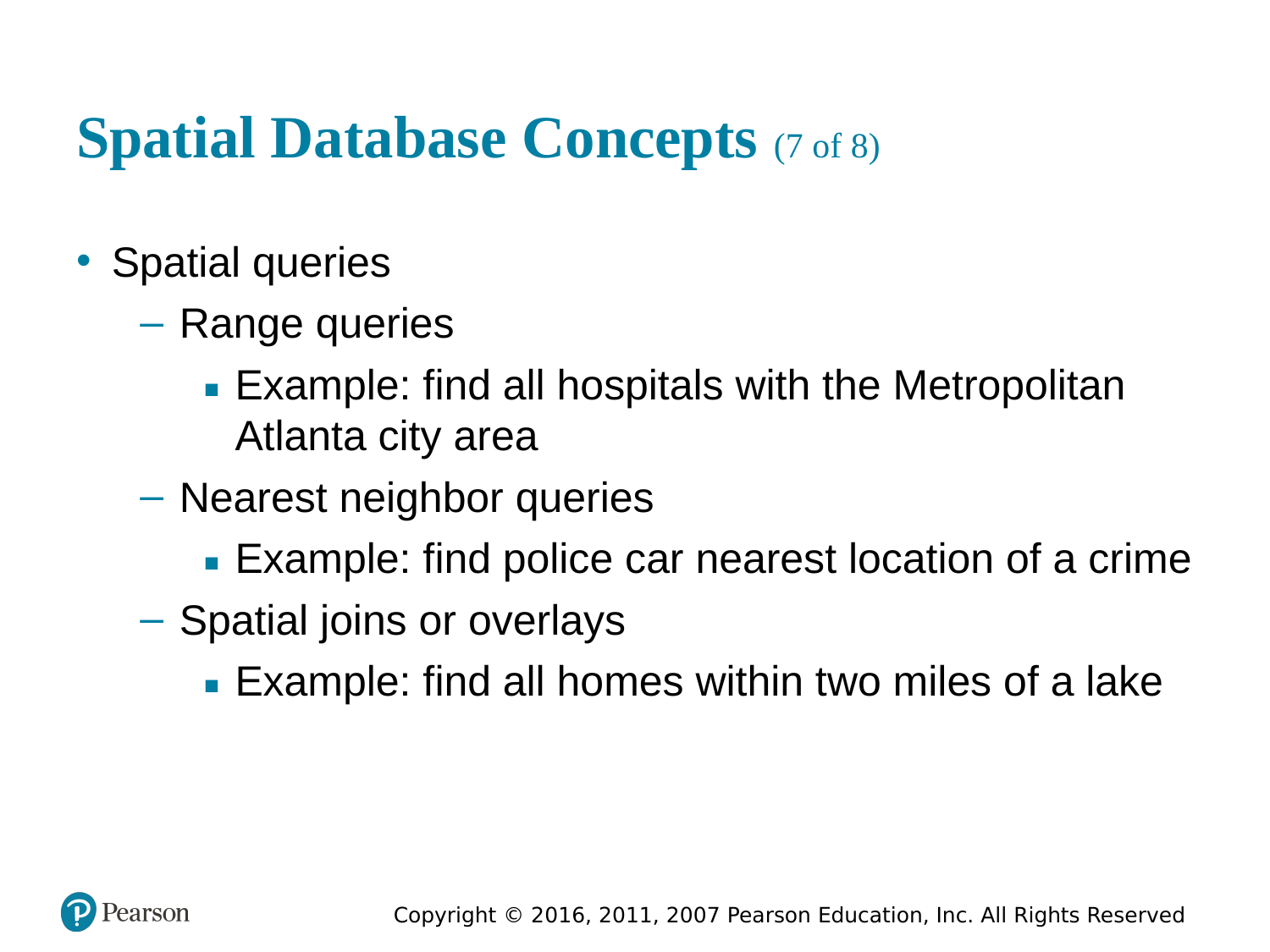

# Spatial Database Concepts (7 of 8)
Spatial queries
Range queries
Example: find all hospitals with the Metropolitan Atlanta city area
Nearest neighbor queries
Example: find police car nearest location of a crime
Spatial joins or overlays
Example: find all homes within two miles of a lake